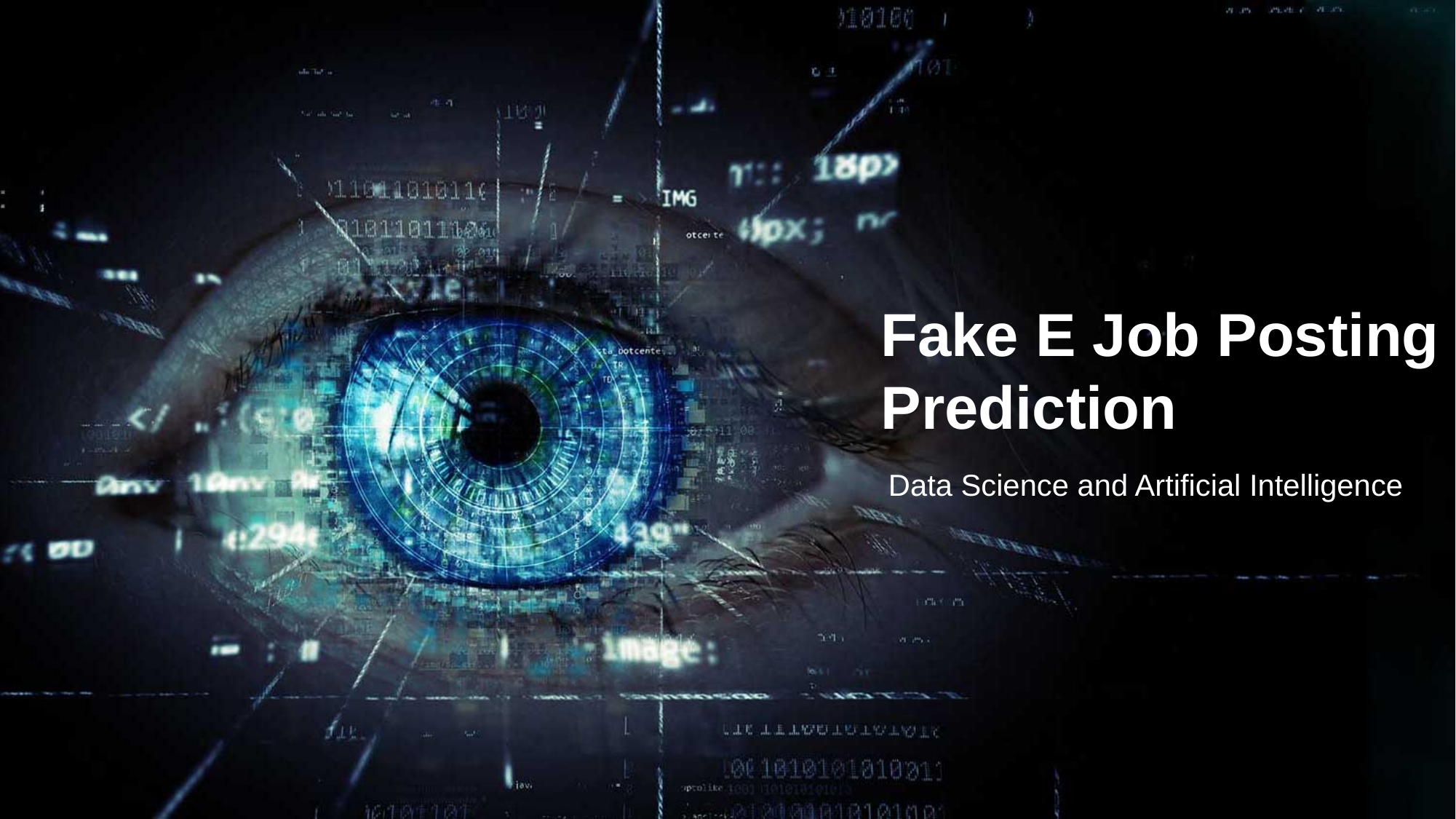

Fake E Job Posting Prediction
Data Science and Artificial Intelligence